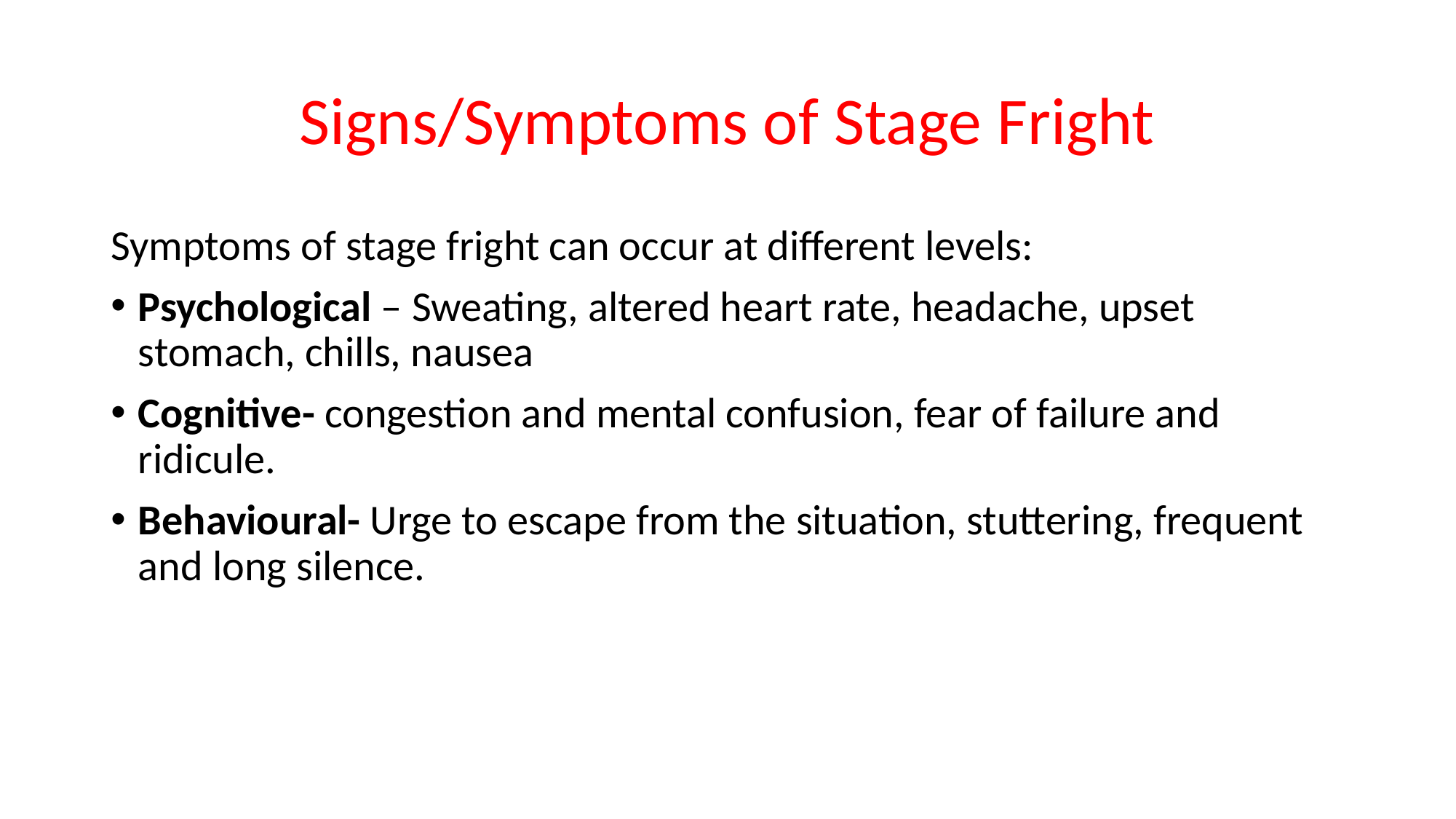

# Signs/Symptoms of Stage Fright
Symptoms of stage fright can occur at different levels:
Psychological – Sweating, altered heart rate, headache, upset stomach, chills, nausea
Cognitive- congestion and mental confusion, fear of failure and ridicule.
Behavioural- Urge to escape from the situation, stuttering, frequent and long silence.